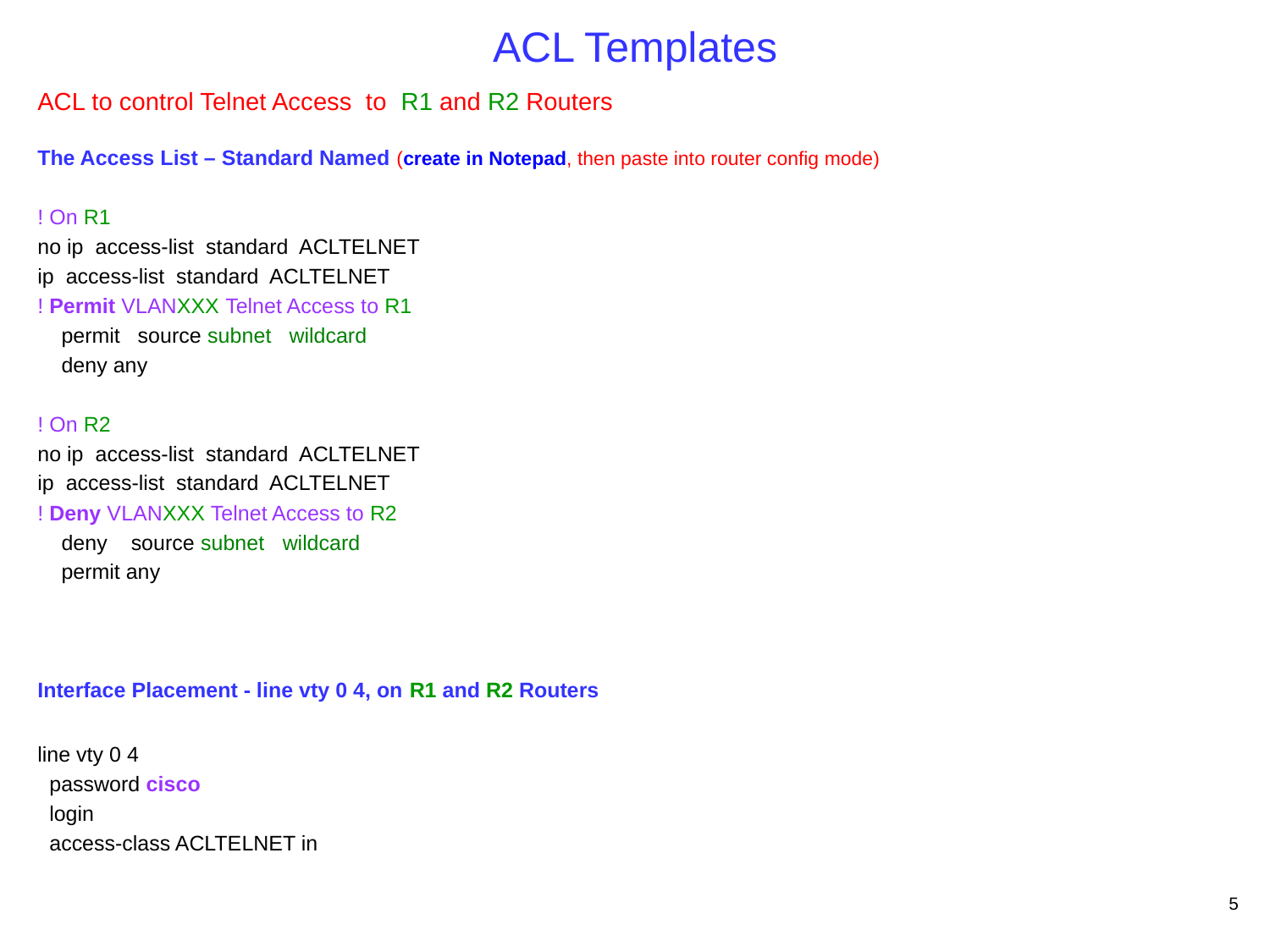

# ACL Templates
ACL to control Telnet Access  to  R1 and R2 Routers

The Access List – Standard Named (create in Notepad, then paste into router config mode)

! On R1
no ip  access-list  standard  ACLTELNET
ip  access-list  standard  ACLTELNET
! Permit VLANXXX Telnet Access to R1
    permit   source subnet   wildcard
    deny any

! On R2
no ip  access-list  standard  ACLTELNET
ip  access-list  standard  ACLTELNET
! Deny VLANXXX Telnet Access to R2
    deny    source subnet   wildcard
    permit any

Interface Placement - line vty 0 4, on R1 and R2 Routers

line vty 0 4
  password cisco
  login
  access-class ACLTELNET in

5